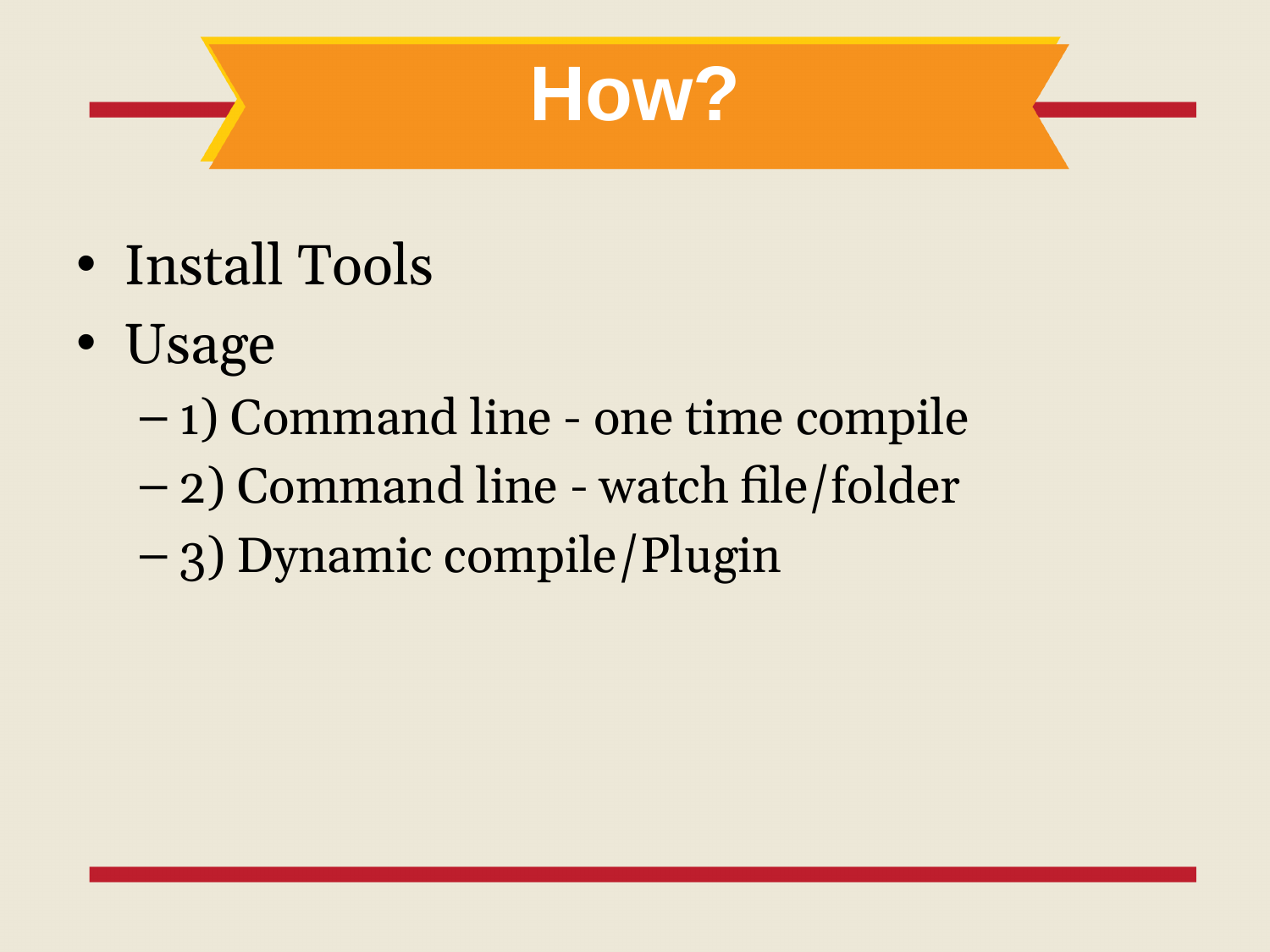

# How?
Install Tools
Usage
1) Command line - one time compile
2) Command line - watch file/folder
3) Dynamic compile/Plugin